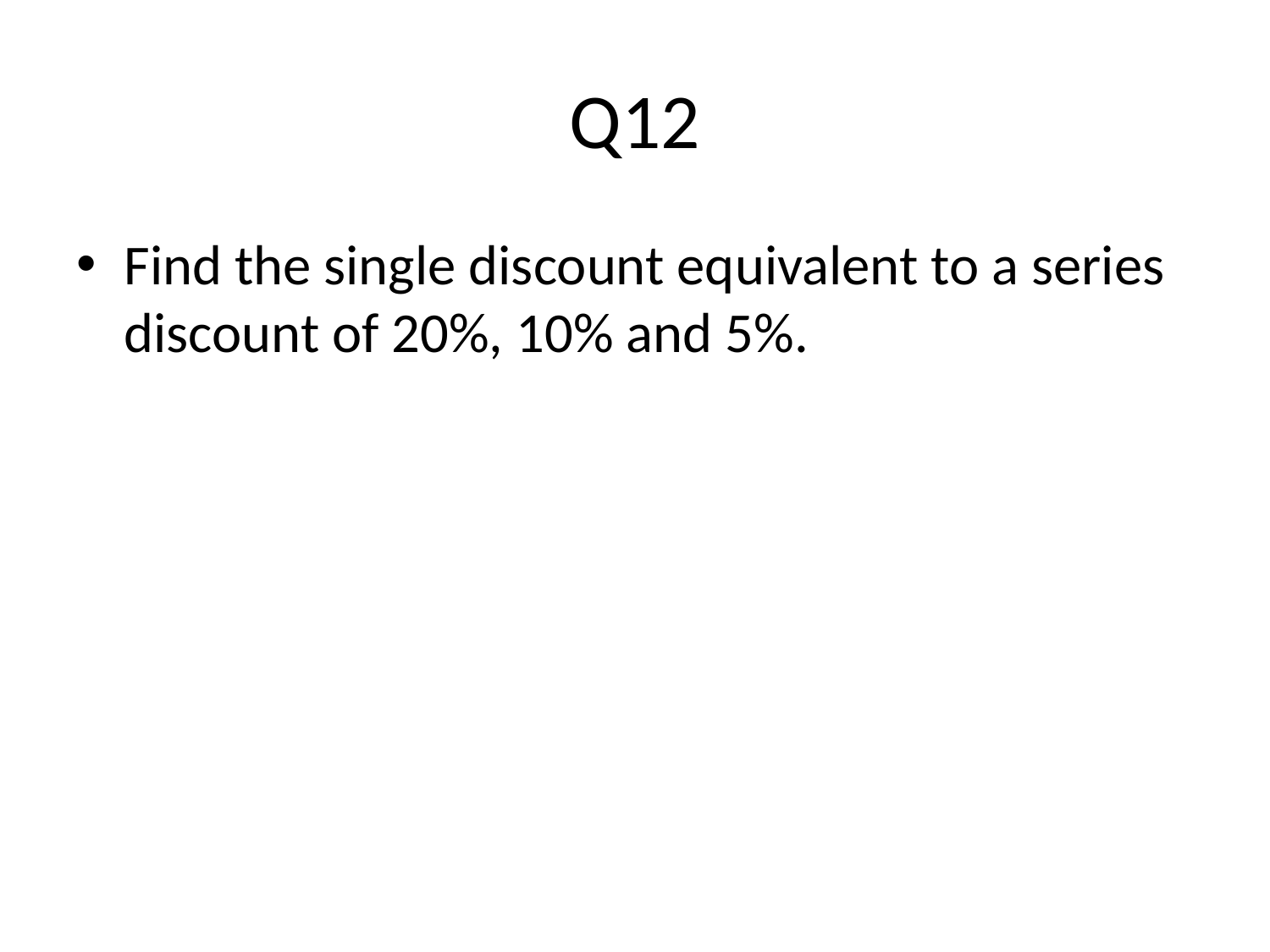

# Q12
Find the single discount equivalent to a series discount of 20%, 10% and 5%.